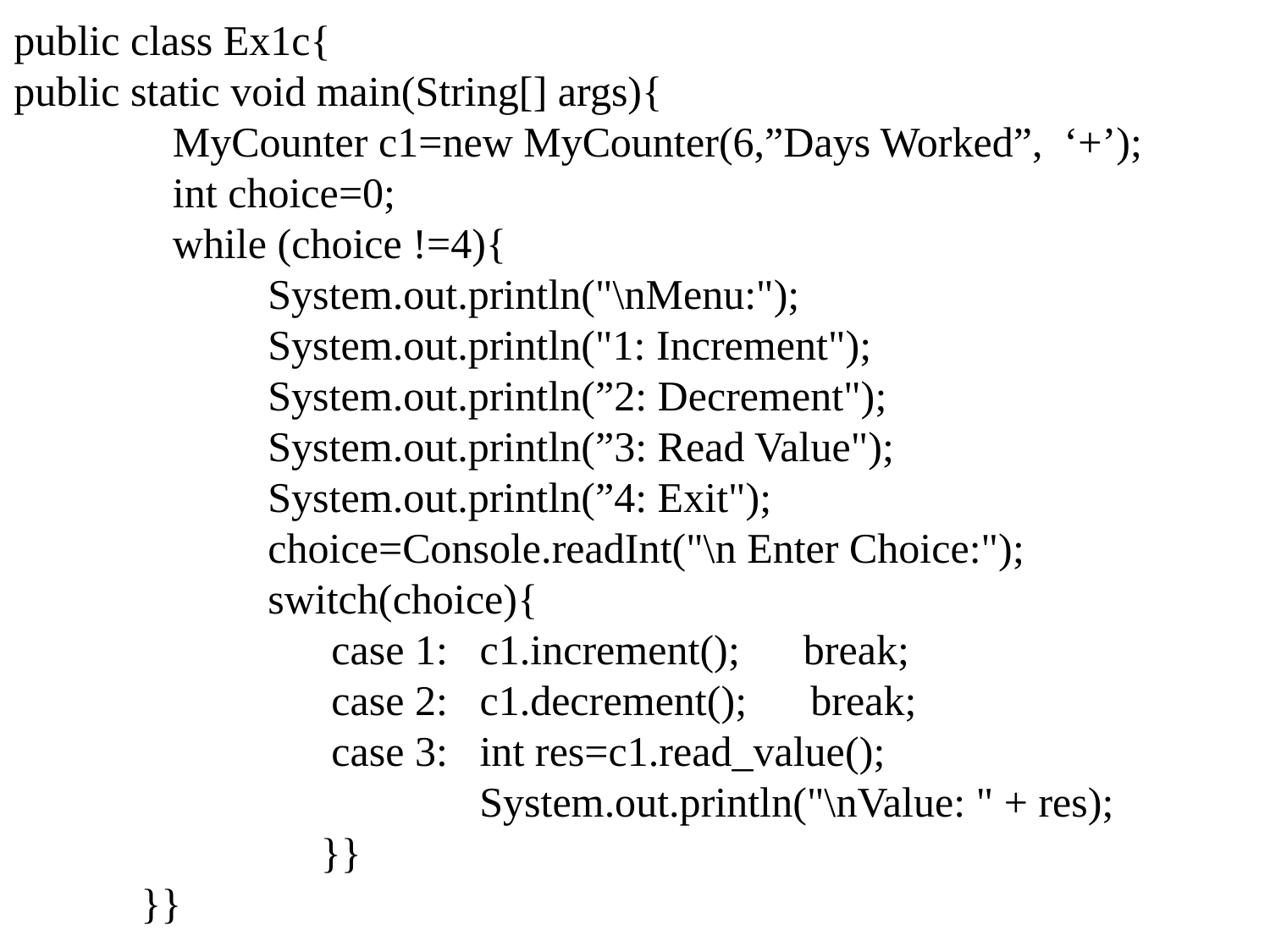

public class Ex1c{
public static void main(String[] args){
               MyCounter c1=new MyCounter(6,”Days Worked”,  ‘+’);
	   int choice=0;
               while (choice !=4){
		System.out.println("\nMenu:");
		System.out.println("1: Increment");
                        System.out.println(”2: Decrement");
		System.out.println(”3: Read Value");
		System.out.println(”4: Exit");
	            choice=Console.readInt("\n Enter Choice:");
		switch(choice){
		      case 1:   c1.increment();      break;
                              case 2:   c1.decrement();      break;
		      case 3:   int res=c1.read_value();
                                            System.out.println("\nValue: " + res);
  		     }}
	}}